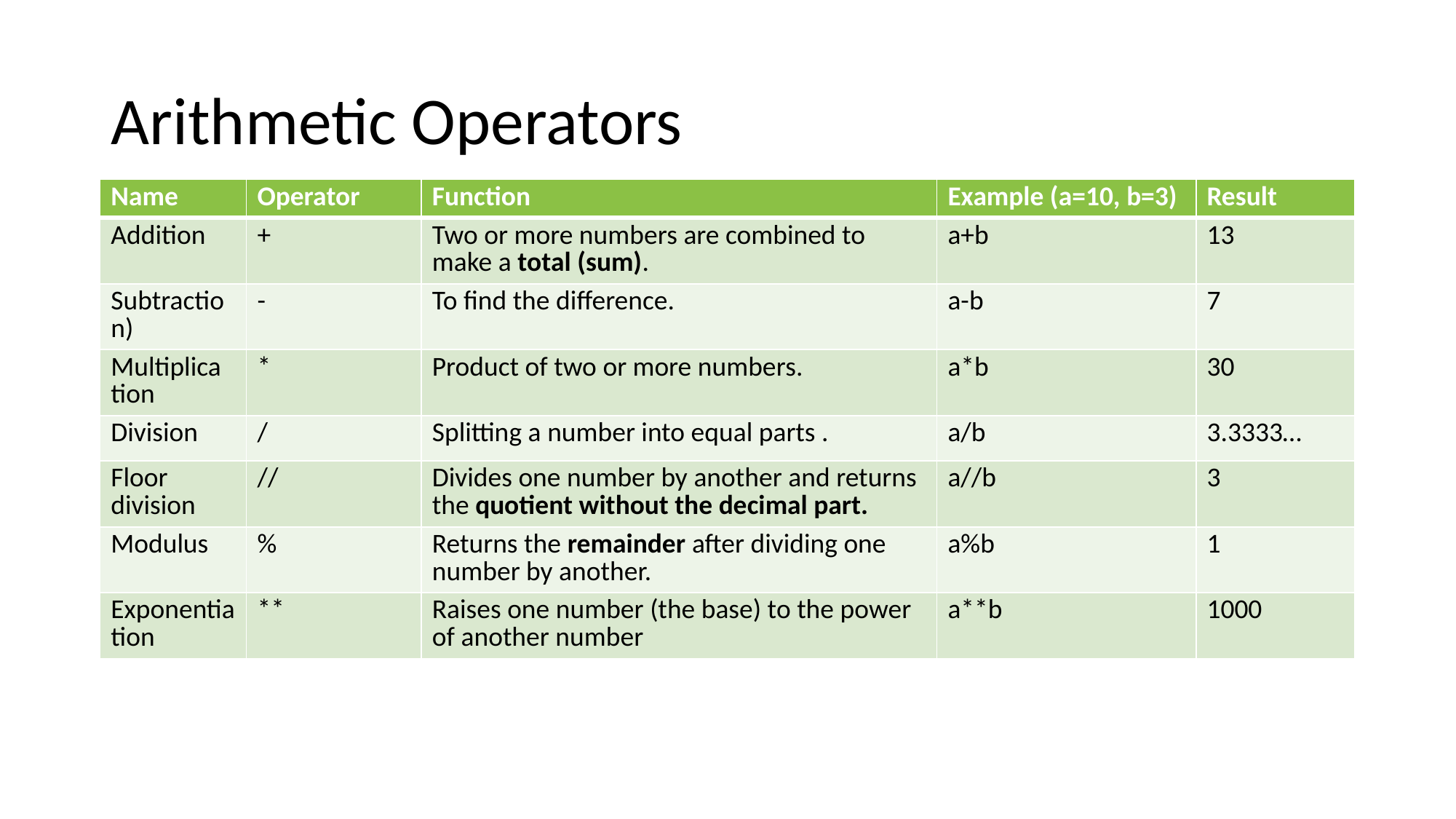

# Arithmetic Operators
| Name | Operator | Function | Example (a=10, b=3) | Result |
| --- | --- | --- | --- | --- |
| Addition | + | Two or more numbers are combined to make a total (sum). | a+b | 13 |
| Subtraction) | - | To find the difference. | a-b | 7 |
| Multiplication | \* | Product of two or more numbers. | a\*b | 30 |
| Division | / | Splitting a number into equal parts . | a/b | 3.3333… |
| Floor division | // | Divides one number by another and returns the quotient without the decimal part. | a//b | 3 |
| Modulus | % | Returns the remainder after dividing one number by another. | a%b | 1 |
| Exponentiation | \*\* | Raises one number (the base) to the power of another number | a\*\*b | 1000 |